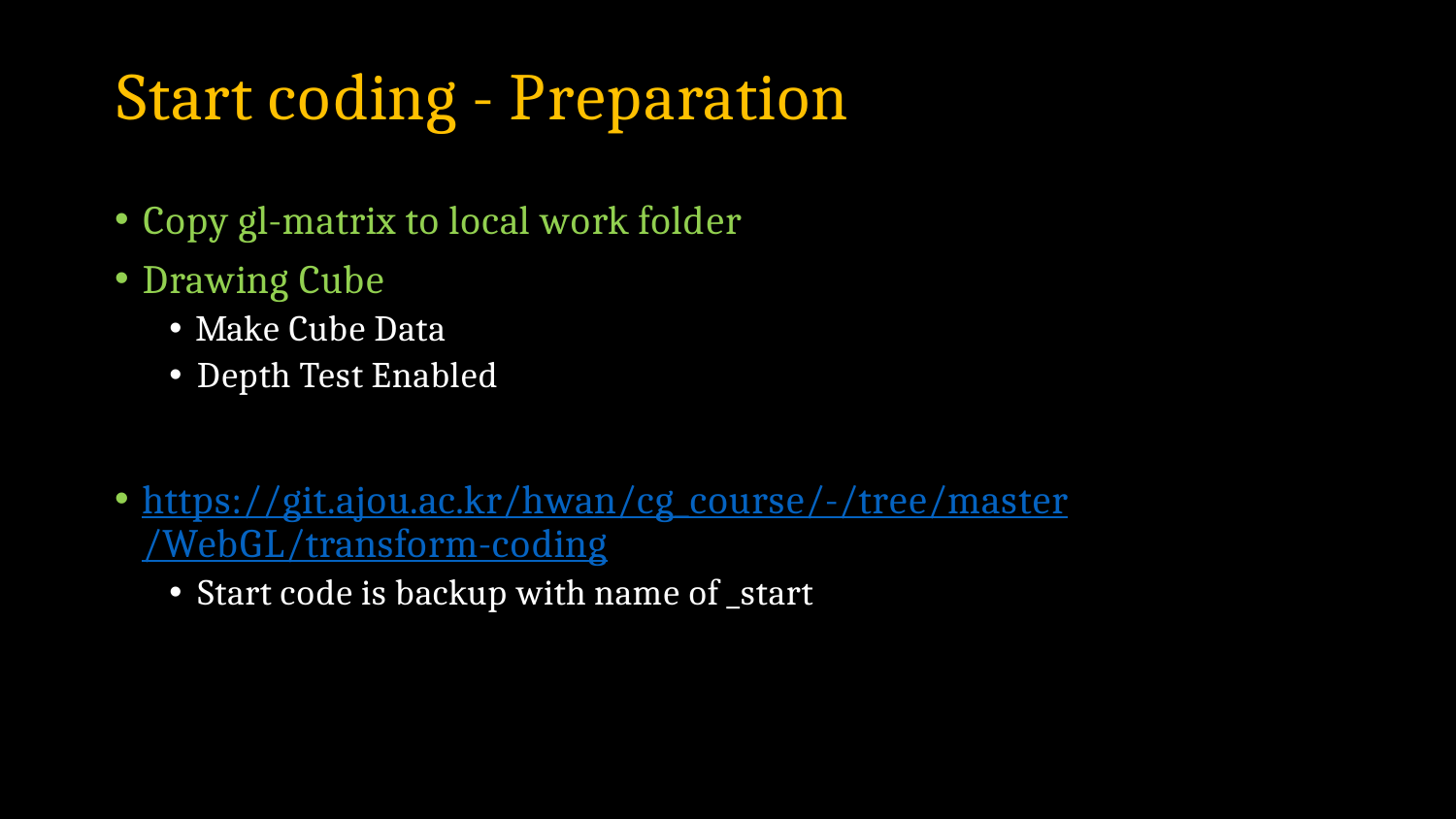

# Start coding - Preparation
Copy gl-matrix to local work folder
Drawing Cube
Make Cube Data
Depth Test Enabled

https://git.ajou.ac.kr/hwan/cg_course/-/tree/master
/WebGL/transform-coding
Start code is backup with name of _start